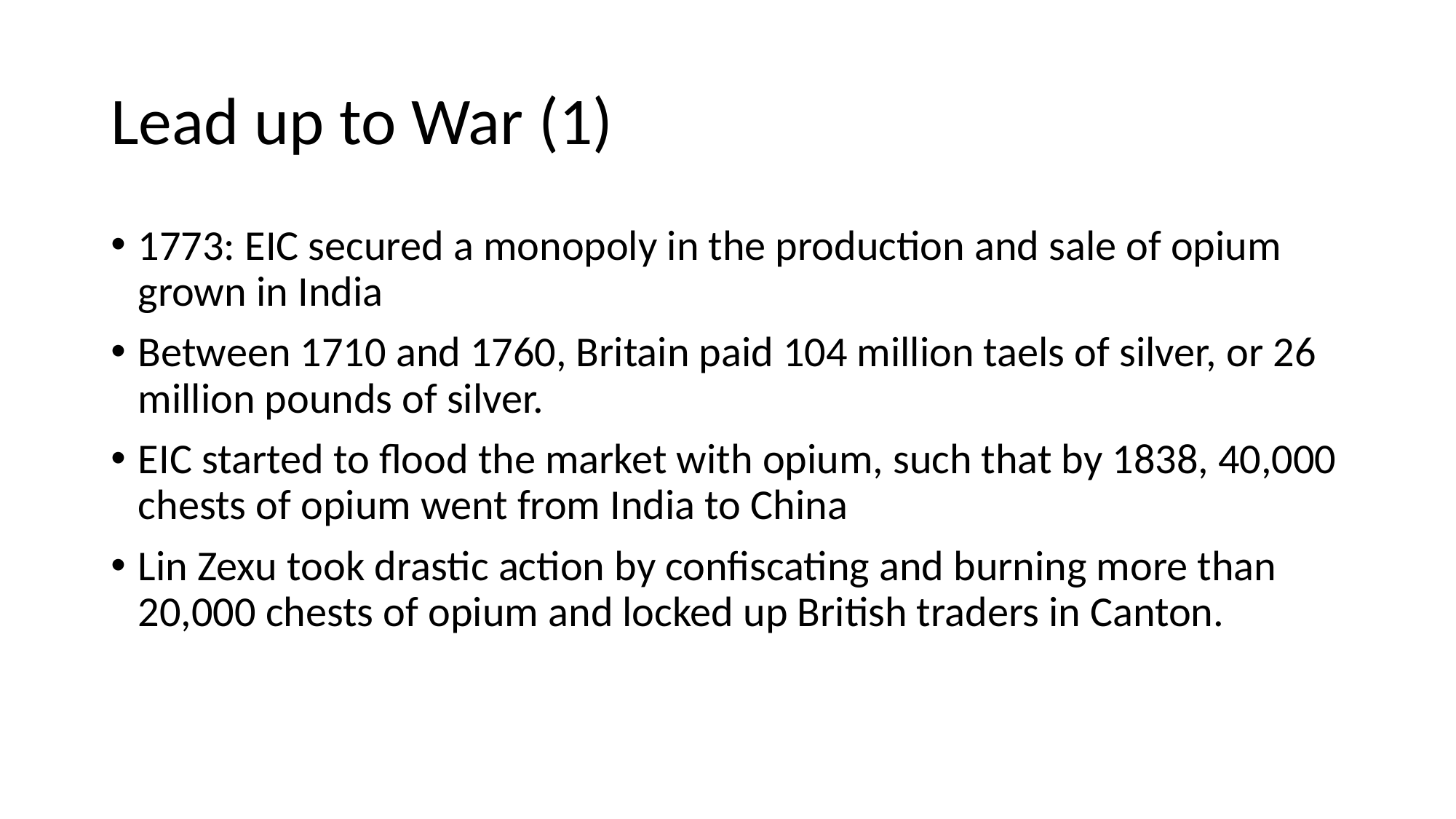

# Lead up to War (1)
1773: EIC secured a monopoly in the production and sale of opium grown in India
Between 1710 and 1760, Britain paid 104 million taels of silver, or 26 million pounds of silver.
EIC started to flood the market with opium, such that by 1838, 40,000 chests of opium went from India to China
Lin Zexu took drastic action by confiscating and burning more than 20,000 chests of opium and locked up British traders in Canton.